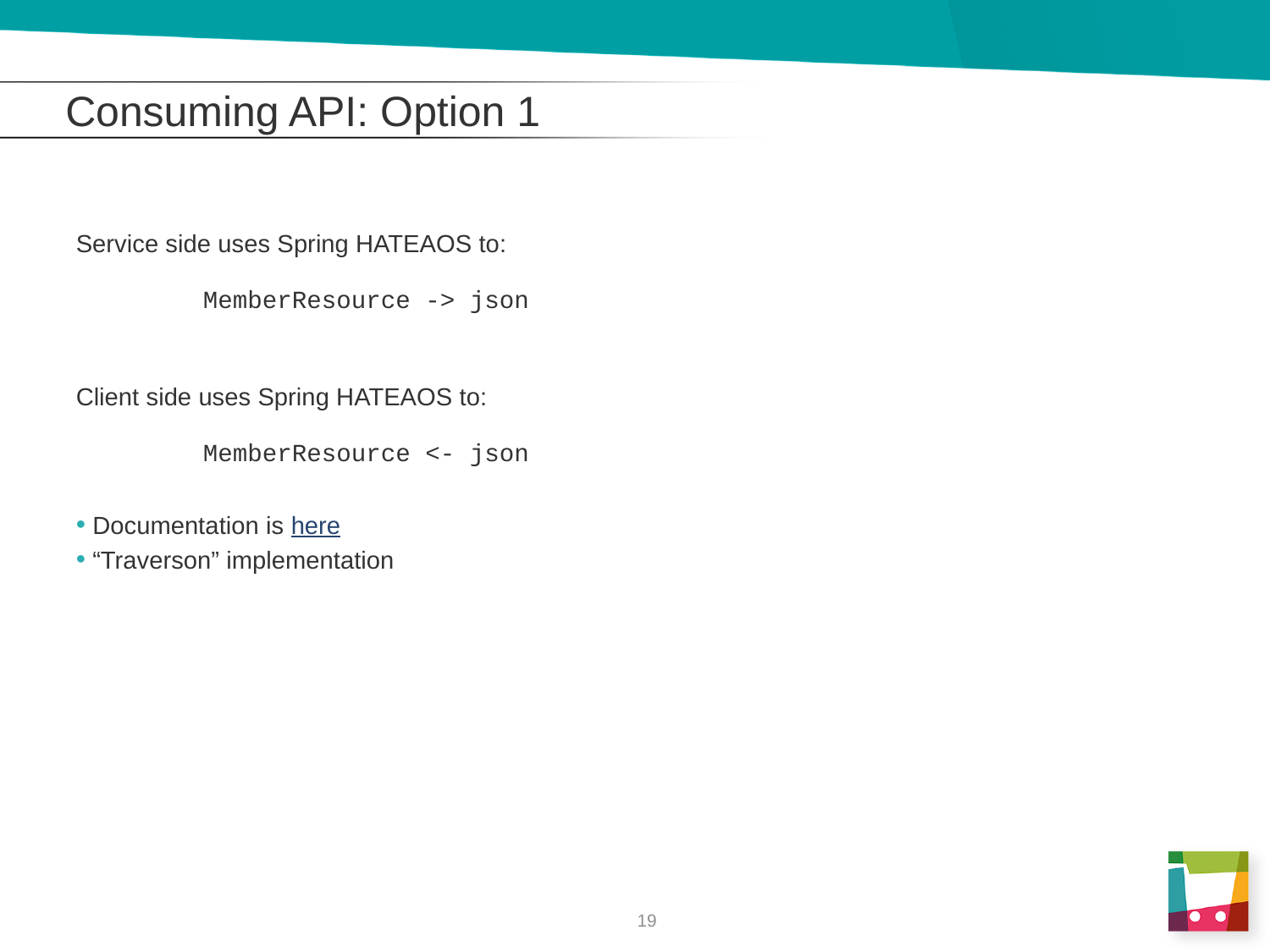

# Consuming API: Option 1
Service side uses Spring HATEAOS to:
	MemberResource -> json

Client side uses Spring HATEAOS to:
	MemberResource <- json

Documentation is here
“Traverson” implementation

19